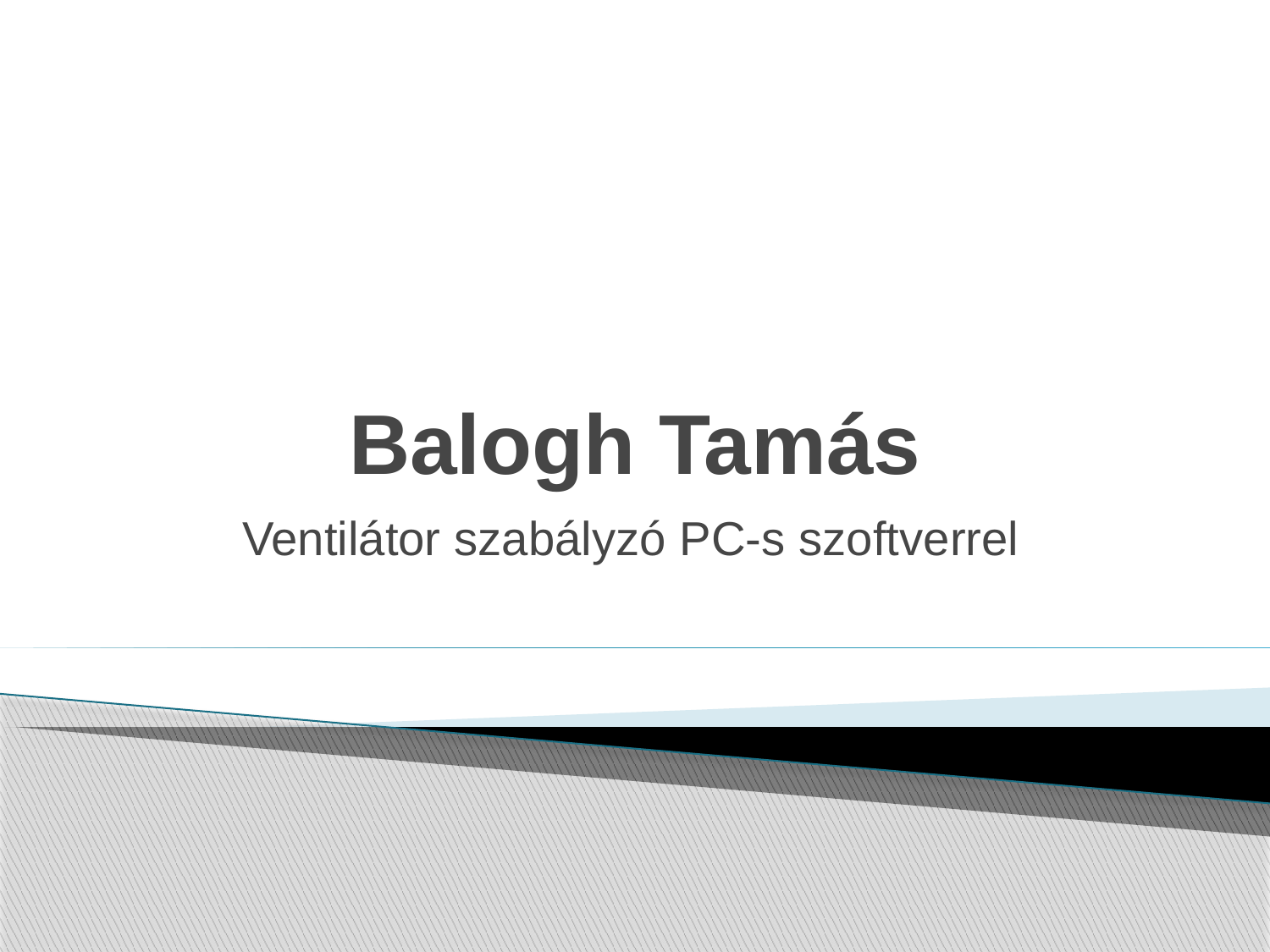

# Balogh Tamás
Ventilátor szabályzó PC-s szoftverrel